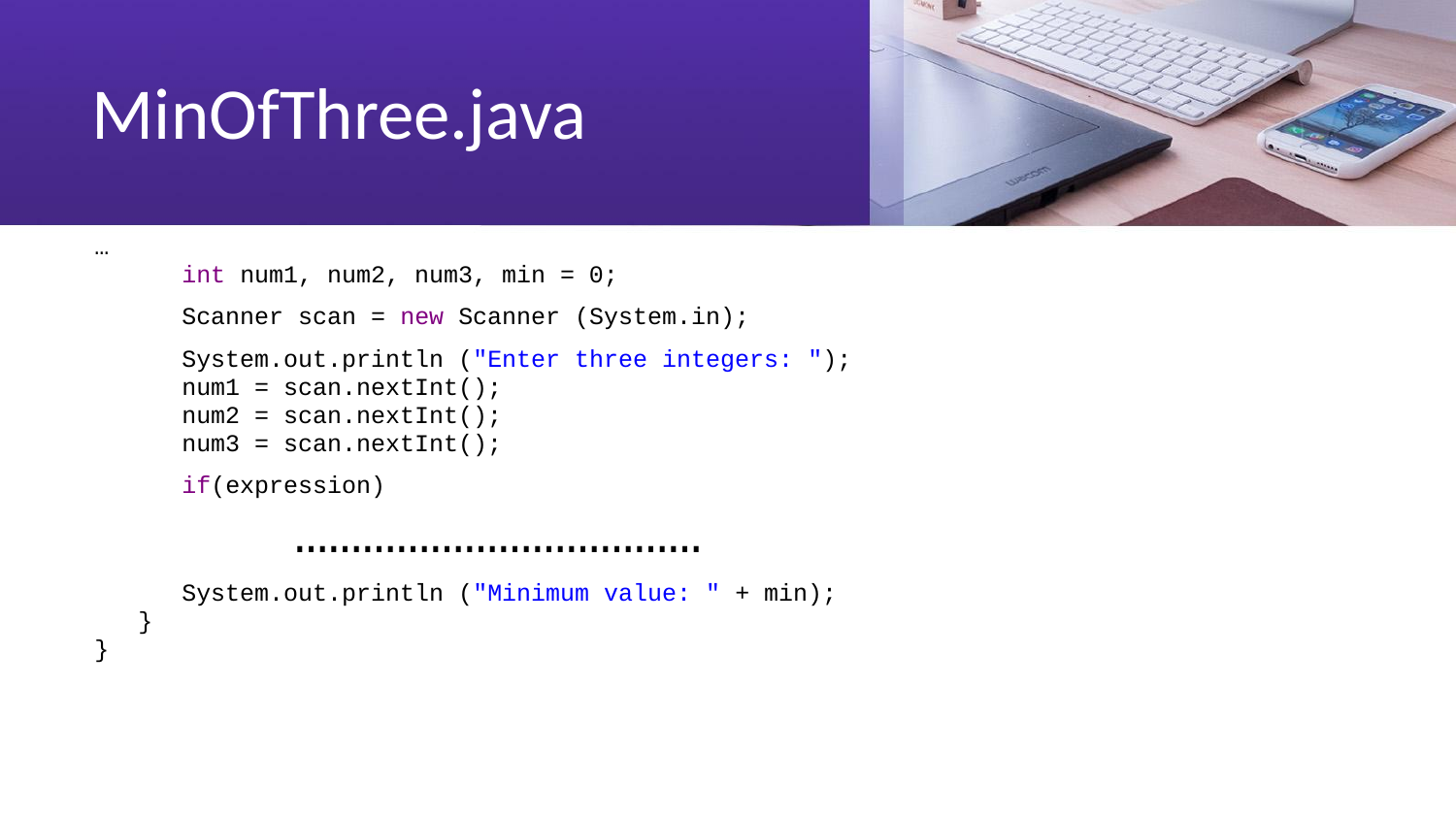

# MinOfThree.java
…
      int num1, num2, num3, min = 0;

      Scanner scan = new Scanner (System.in);

      System.out.println ("Enter three integers: ");
      num1 = scan.nextInt();
      num2 = scan.nextInt();
      num3 = scan.nextInt();

      if(expression)
		………………………………

      System.out.println ("Minimum value: " + min);
   }
}